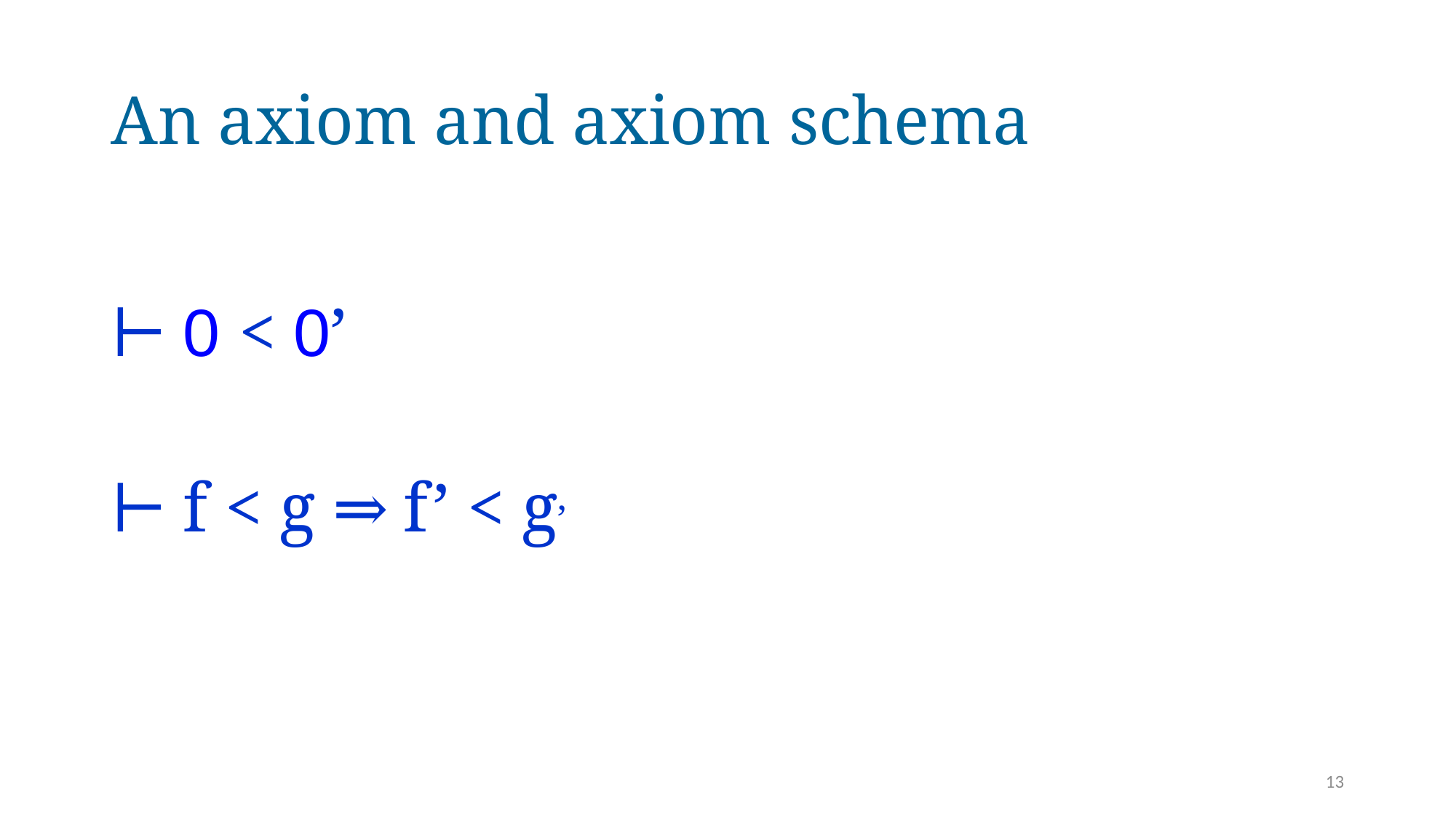

# An axiom and axiom schema

⊢ 0 < 0’

⊢ f < g ⇒ f’ < g’

13